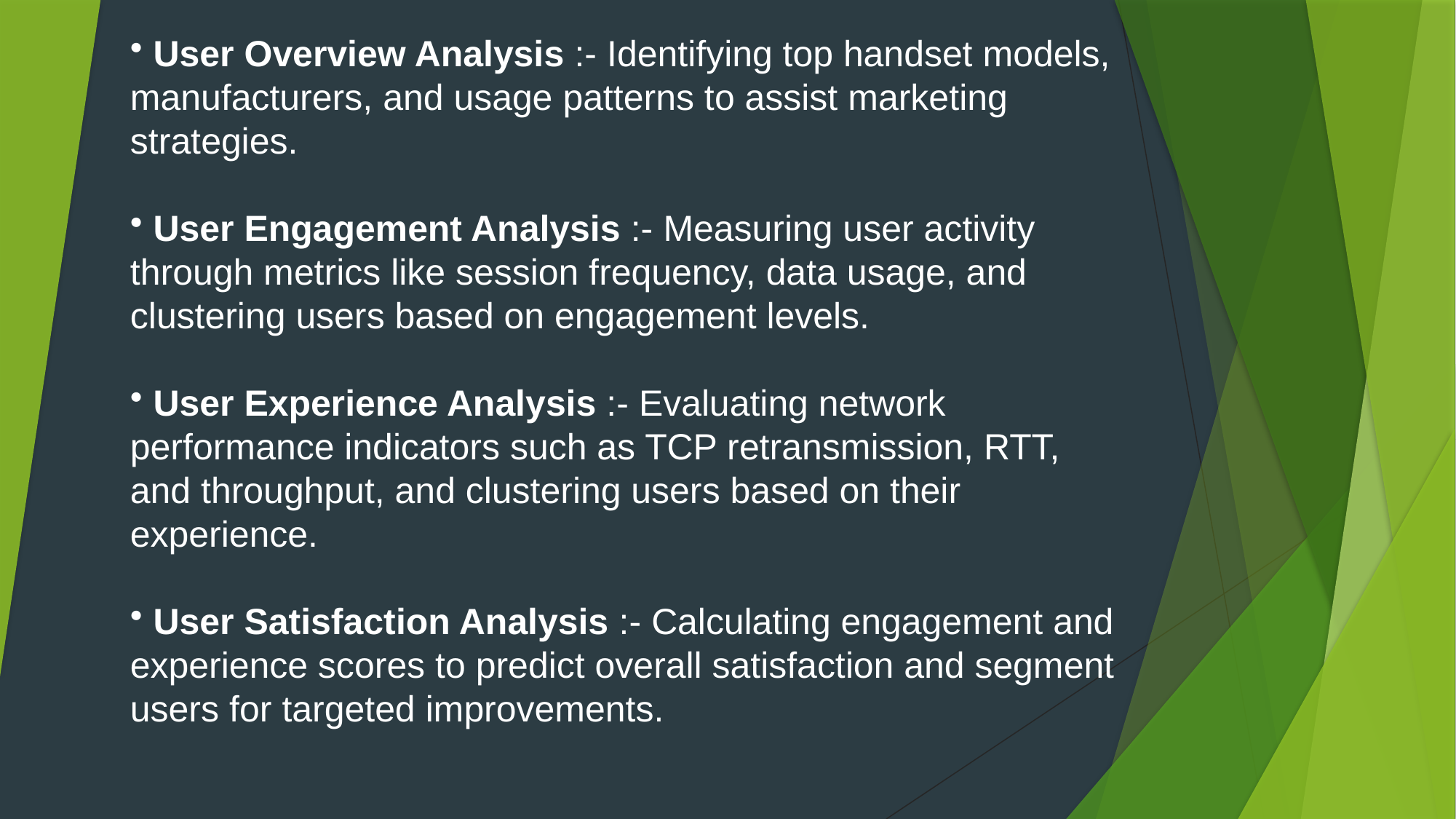

# User Overview Analysis :- Identifying top handset models, manufacturers, and usage patterns to assist marketing strategies.
 User Engagement Analysis :- Measuring user activity through metrics like session frequency, data usage, and clustering users based on engagement levels.
 User Experience Analysis :- Evaluating network performance indicators such as TCP retransmission, RTT, and throughput, and clustering users based on their experience.
 User Satisfaction Analysis :- Calculating engagement and experience scores to predict overall satisfaction and segment users for targeted improvements.